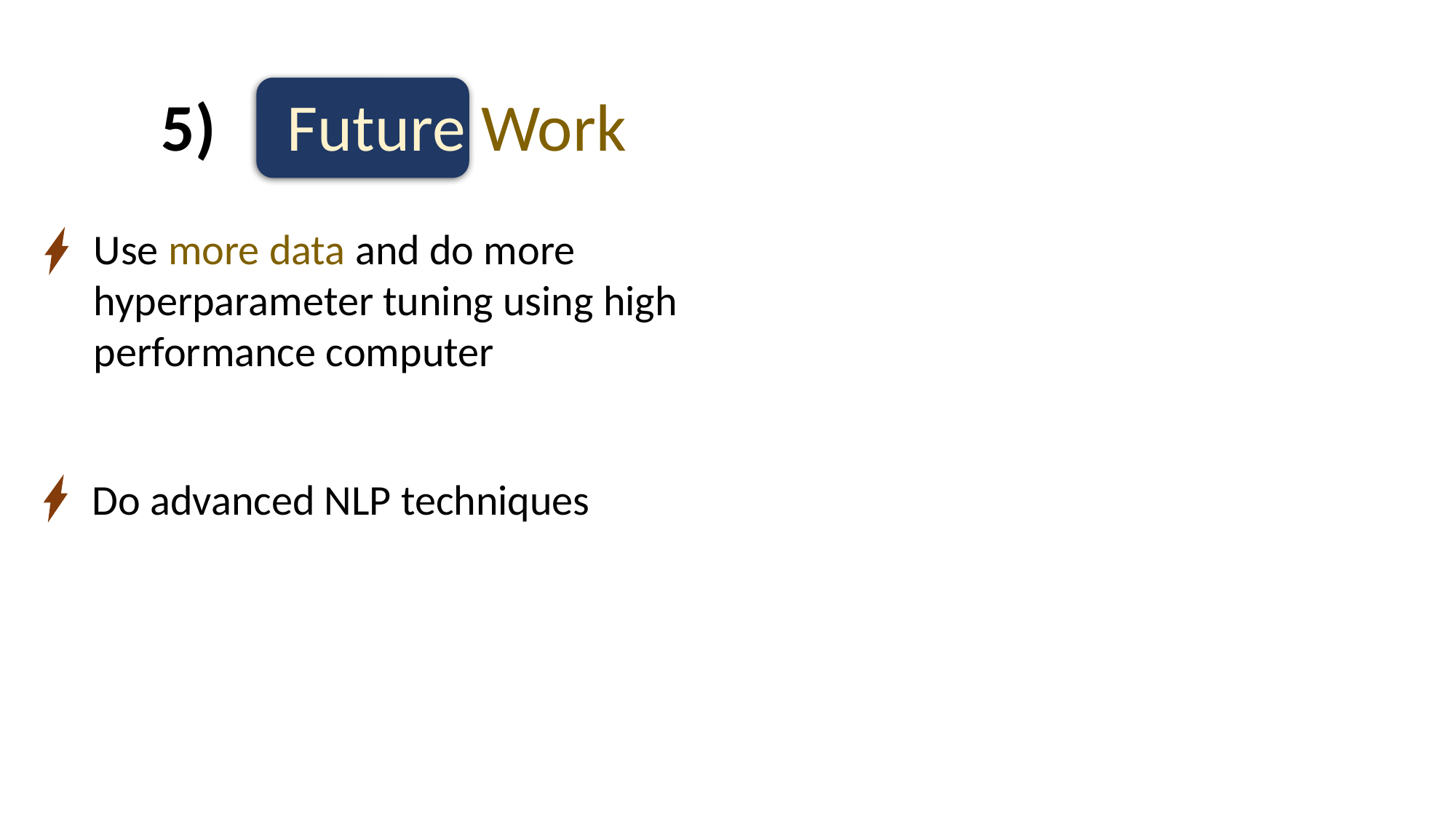

5)
Future Work
Use more data and do more hyperparameter tuning using high performance computer

Do advanced NLP techniques